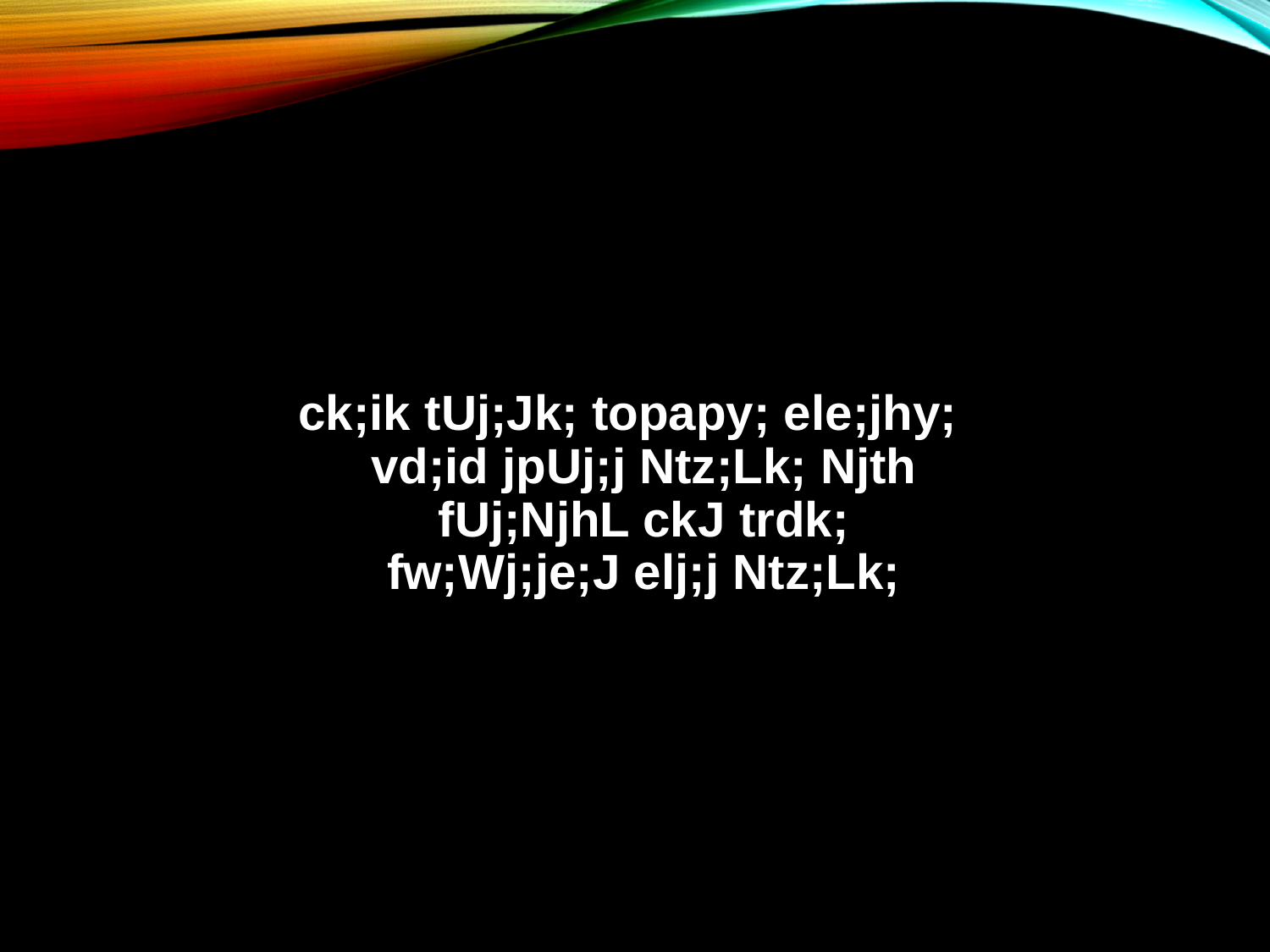

#

ck;ik tUj;Jk; topapy; ele;jhy;
vd;id jpUj;j Ntz;Lk; Njth
fUj;NjhL ckJ trdk;
fw;Wj;je;J elj;j Ntz;Lk;